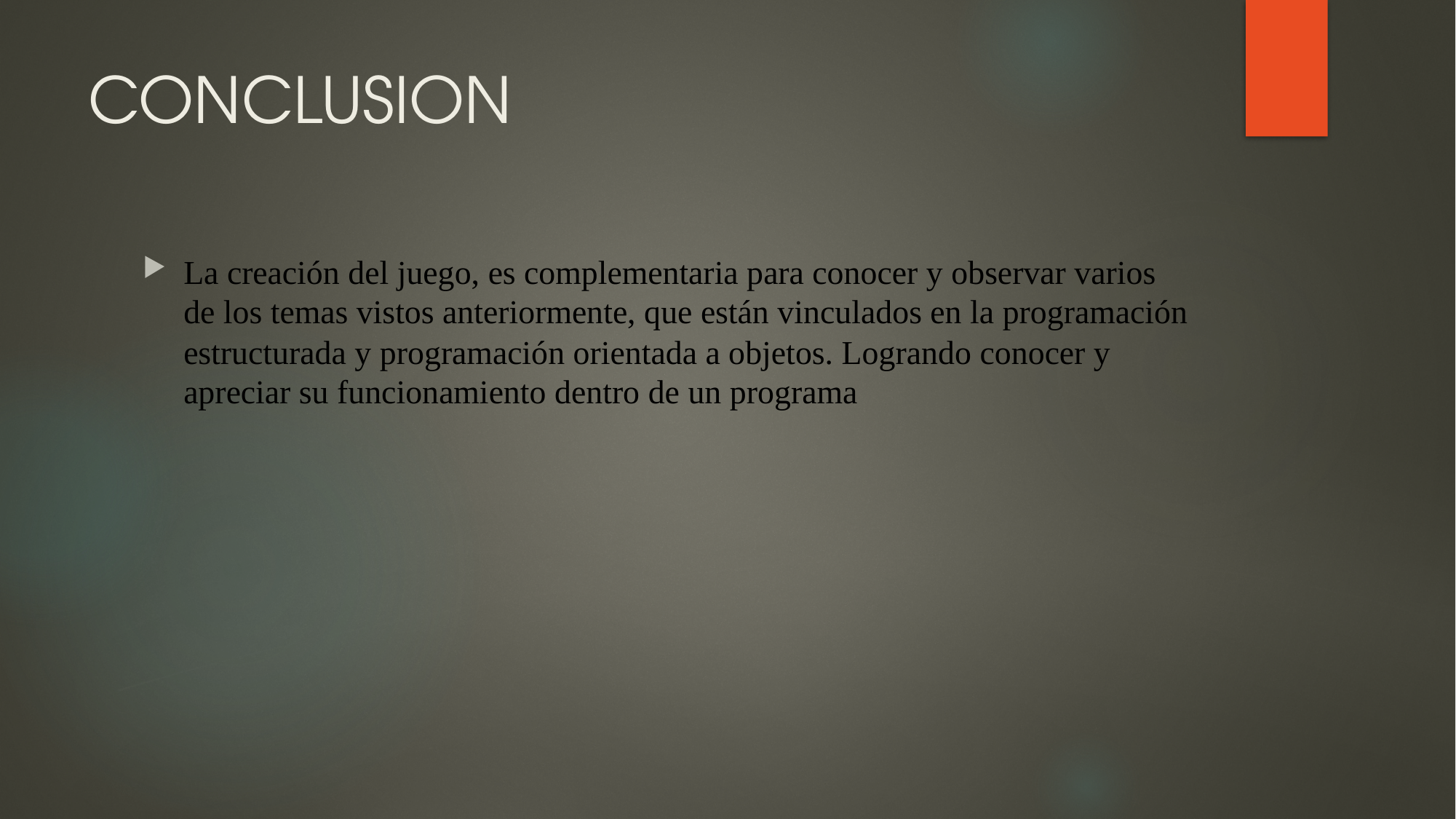

# CONCLUSION
La creación del juego, es complementaria para conocer y observar varios de los temas vistos anteriormente, que están vinculados en la programación estructurada y programación orientada a objetos. Logrando conocer y apreciar su funcionamiento dentro de un programa